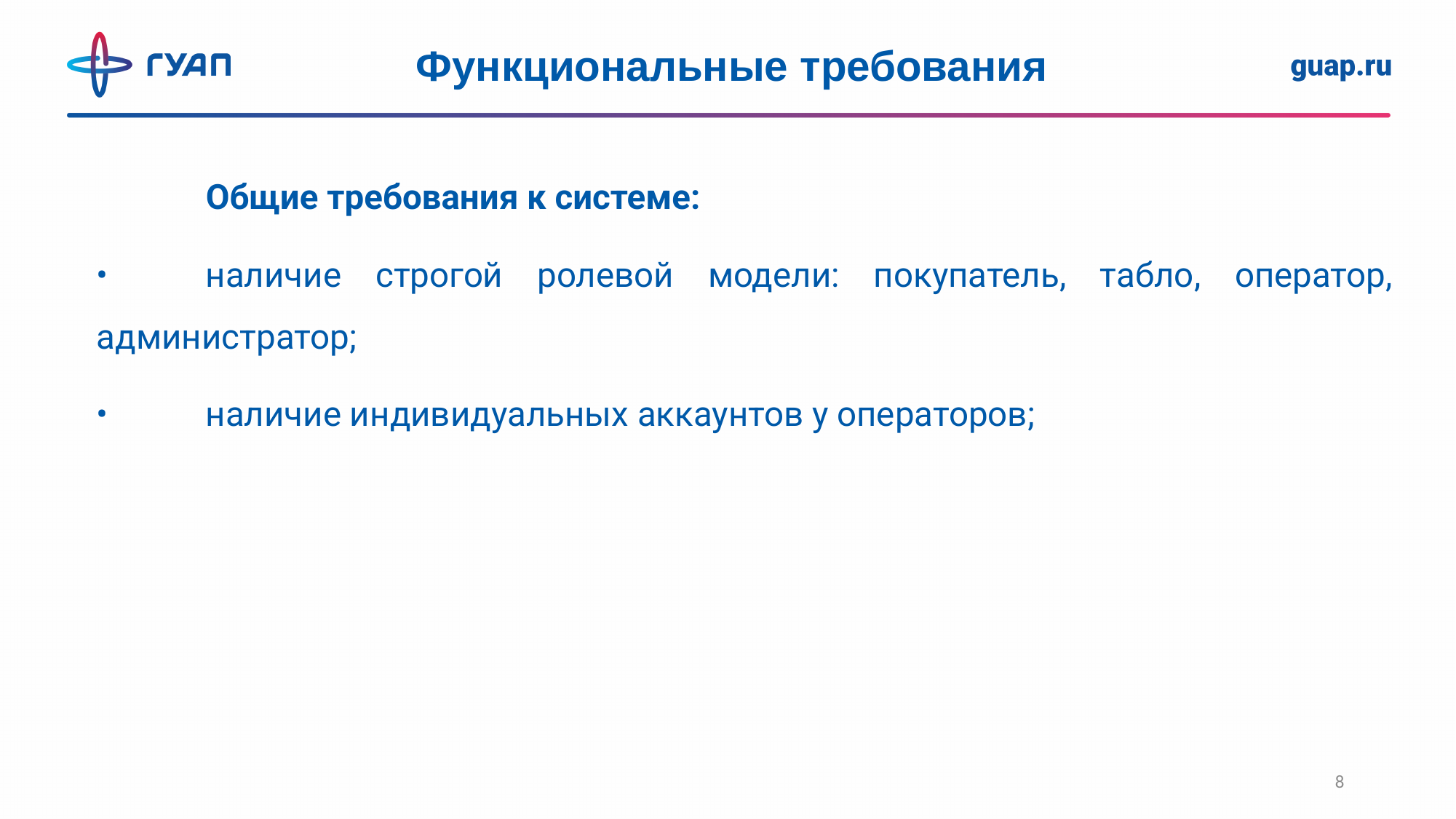

Функциональные требования
	Общие требования к системе:
•	наличие строгой ролевой модели: покупатель, табло, оператор, администратор;
•	наличие индивидуальных аккаунтов у операторов;
8